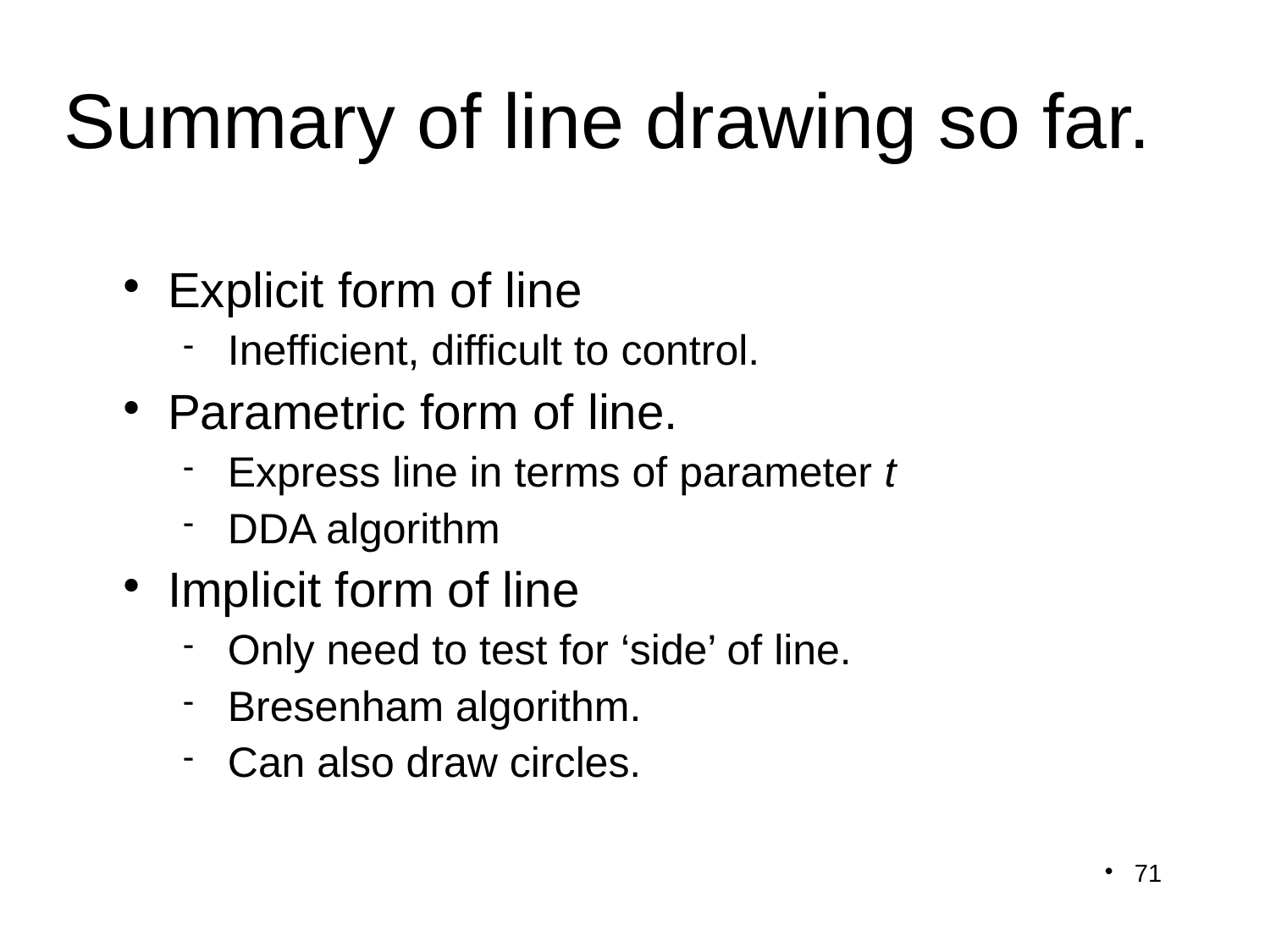

Summary of line drawing so far.
Explicit form of line
Inefficient, difficult to control.
Parametric form of line.
Express line in terms of parameter t
DDA algorithm
Implicit form of line
Only need to test for ‘side’ of line.
Bresenham algorithm.
Can also draw circles.
71